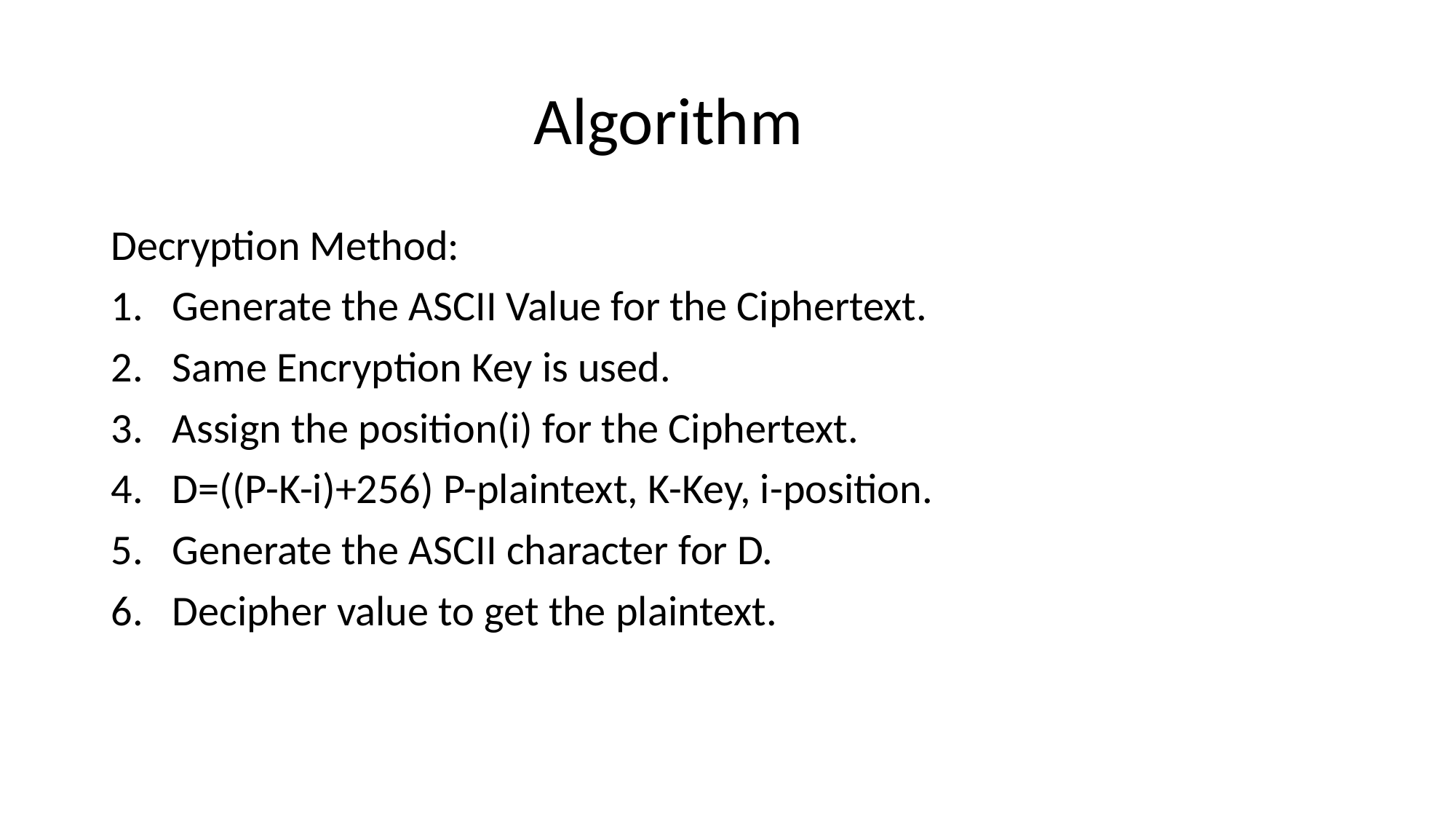

# Algorithm
Decryption Method:
Generate the ASCII Value for the Ciphertext.
Same Encryption Key is used.
Assign the position(i) for the Ciphertext.
D=((P-K-i)+256) P-plaintext, K-Key, i-position.
Generate the ASCII character for D.
Decipher value to get the plaintext.